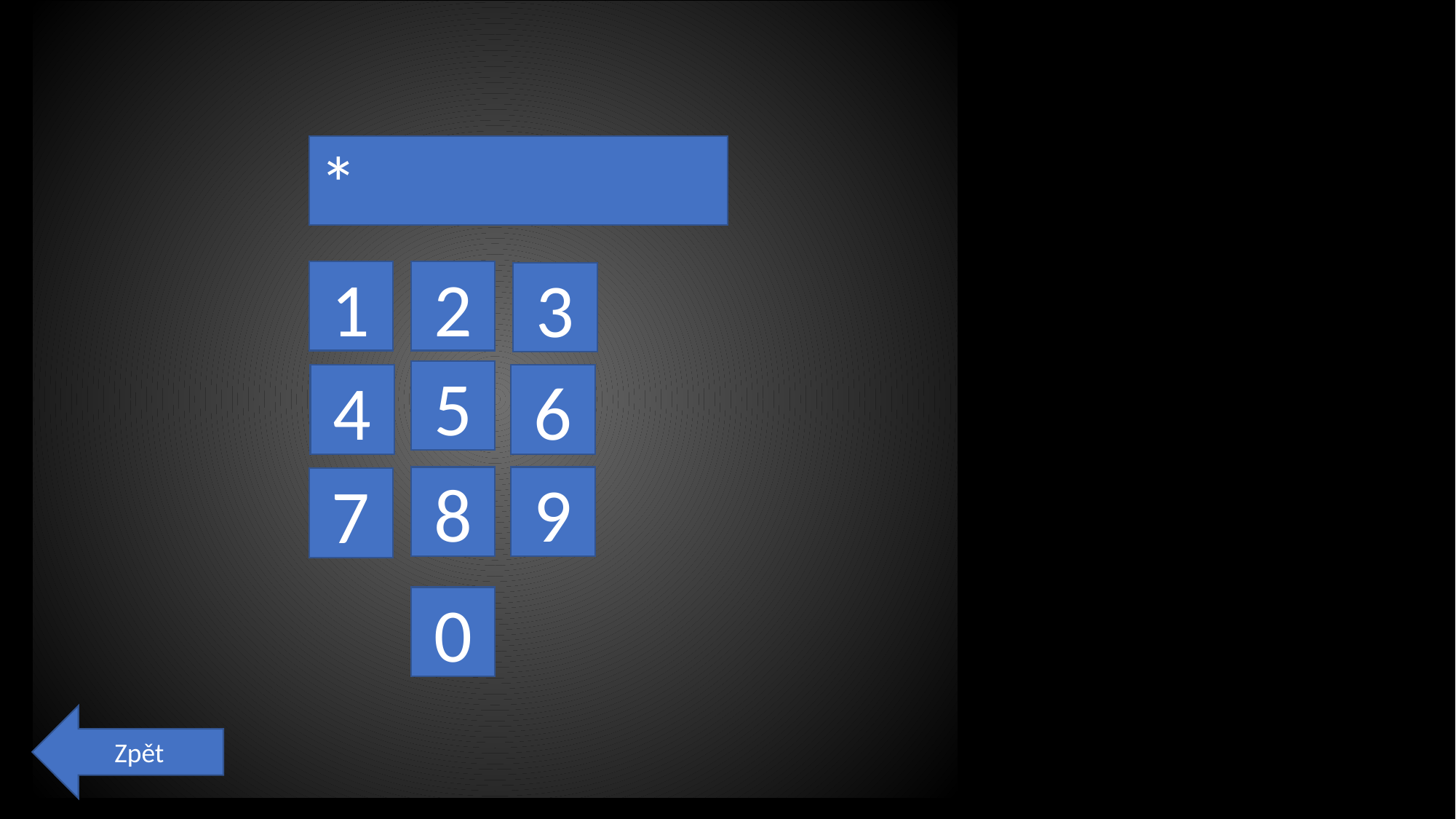

*
1
2

3

5

4
6

8
9

7

0
Zpět